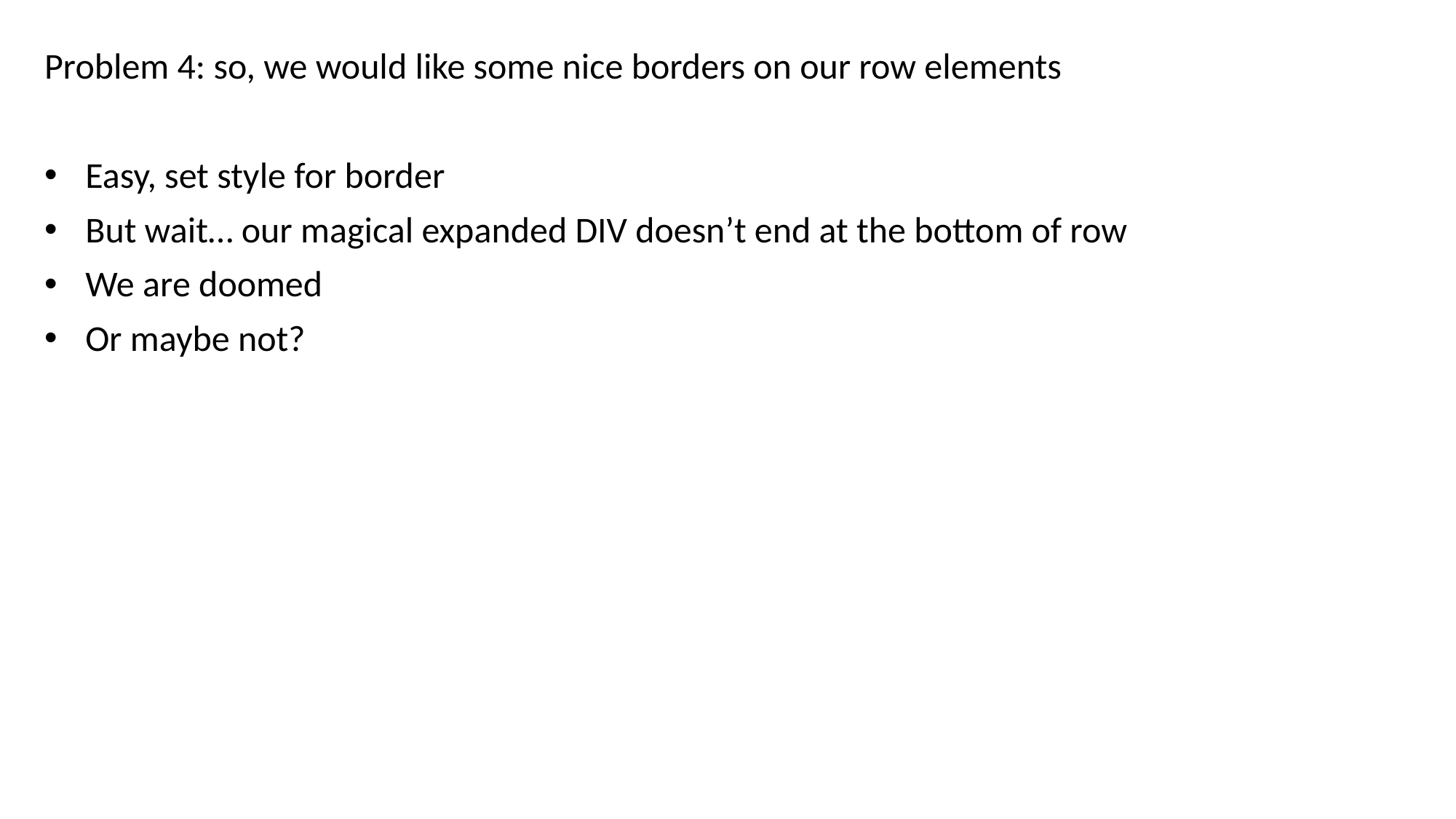

Problem 4: so, we would like some nice borders on our row elements

Easy, set style for border
But wait… our magical expanded DIV doesn’t end at the bottom of row
We are doomed
Or maybe not?